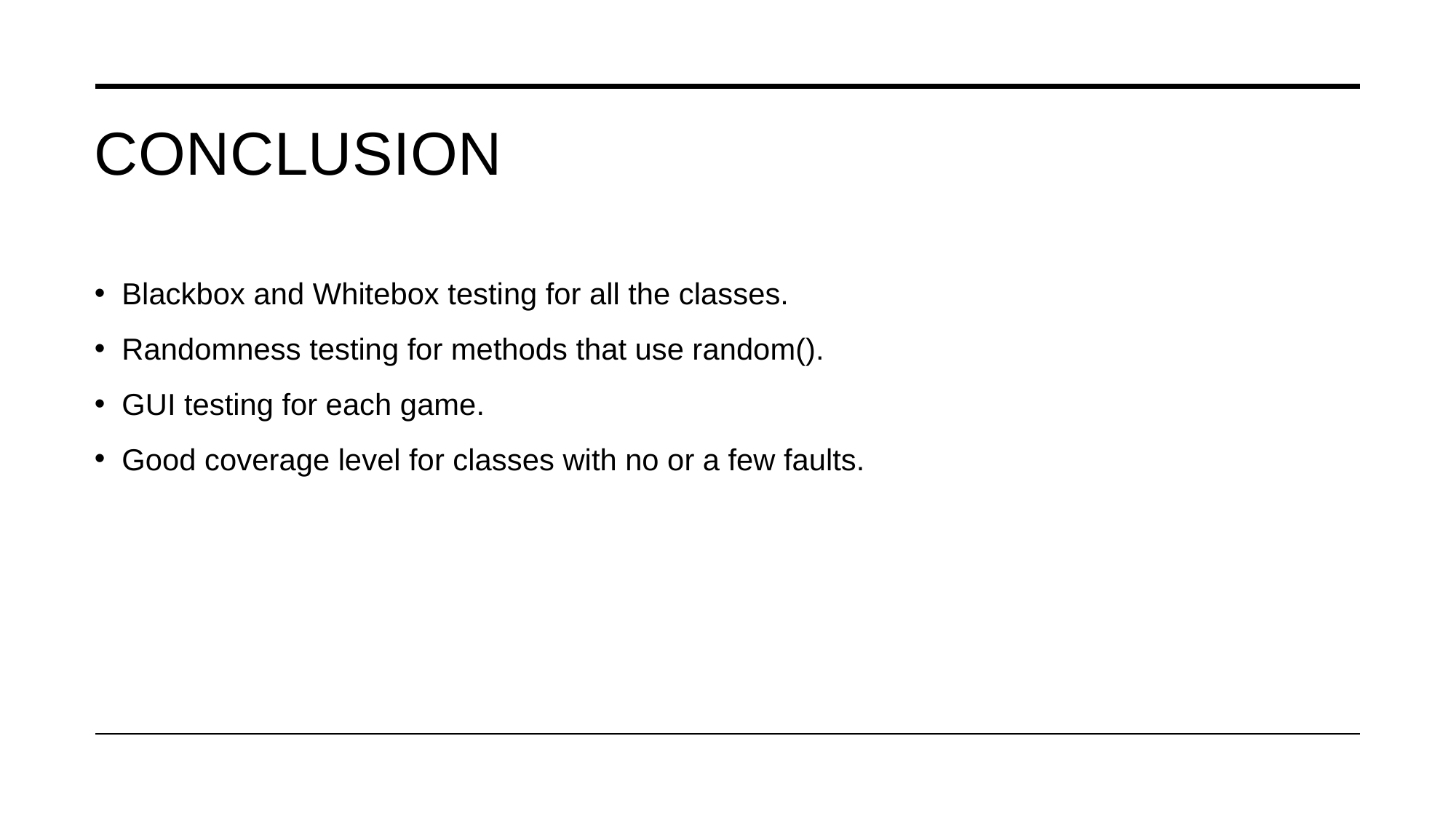

# Conclusion
Blackbox and Whitebox testing for all the classes.
Randomness testing for methods that use random().
GUI testing for each game.
Good coverage level for classes with no or a few faults.